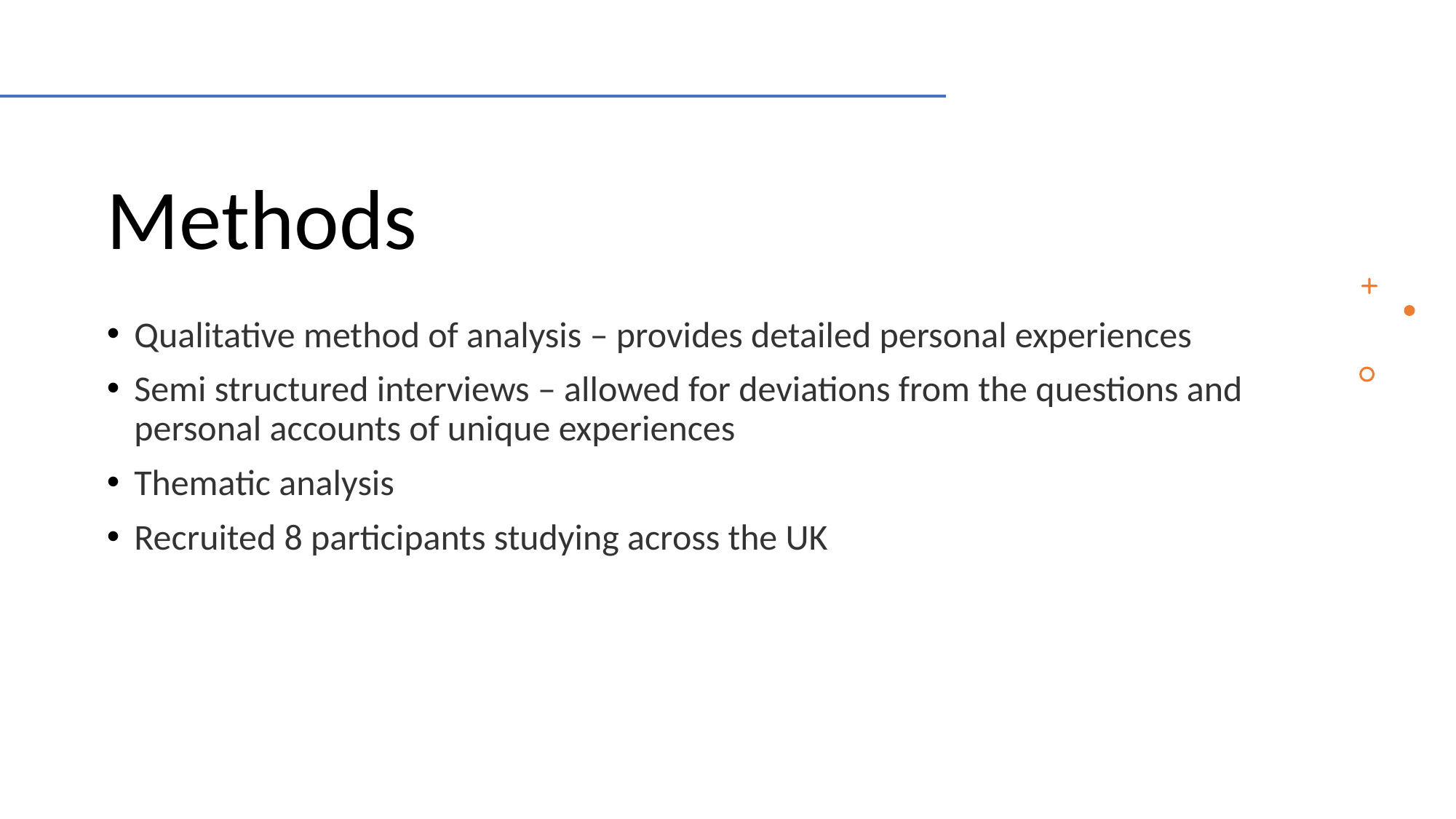

# Methods

Qualitative method of analysis – provides detailed personal experiences
Semi structured interviews – allowed for deviations from the questions and personal accounts of unique experiences
Thematic analysis
Recruited 8 participants studying across the UK